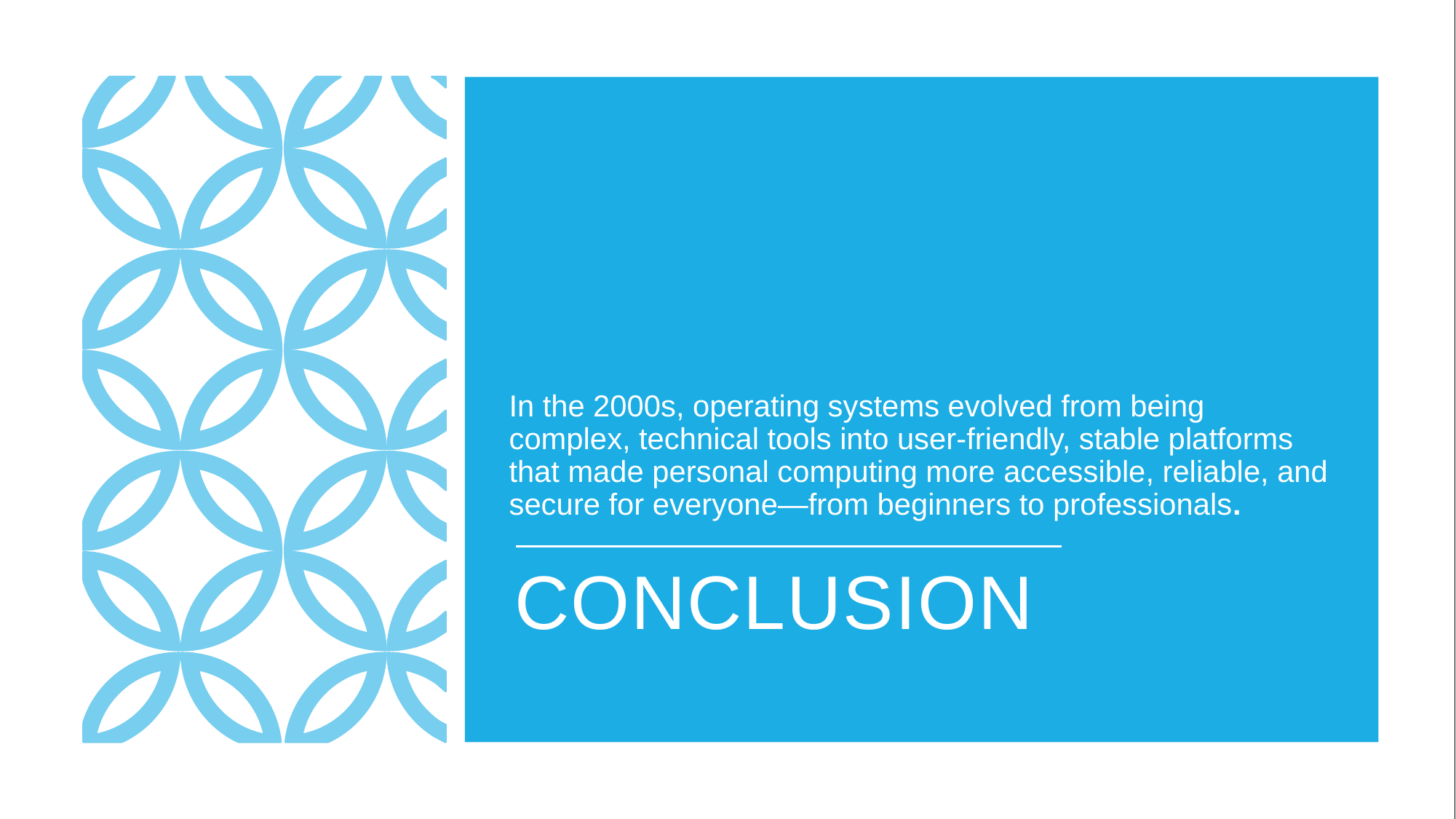

In the 2000s, operating systems evolved from being complex, technical tools into user-friendly, stable platforms that made personal computing more accessible, reliable, and secure for everyone—from beginners to professionals.

CONCLUSION